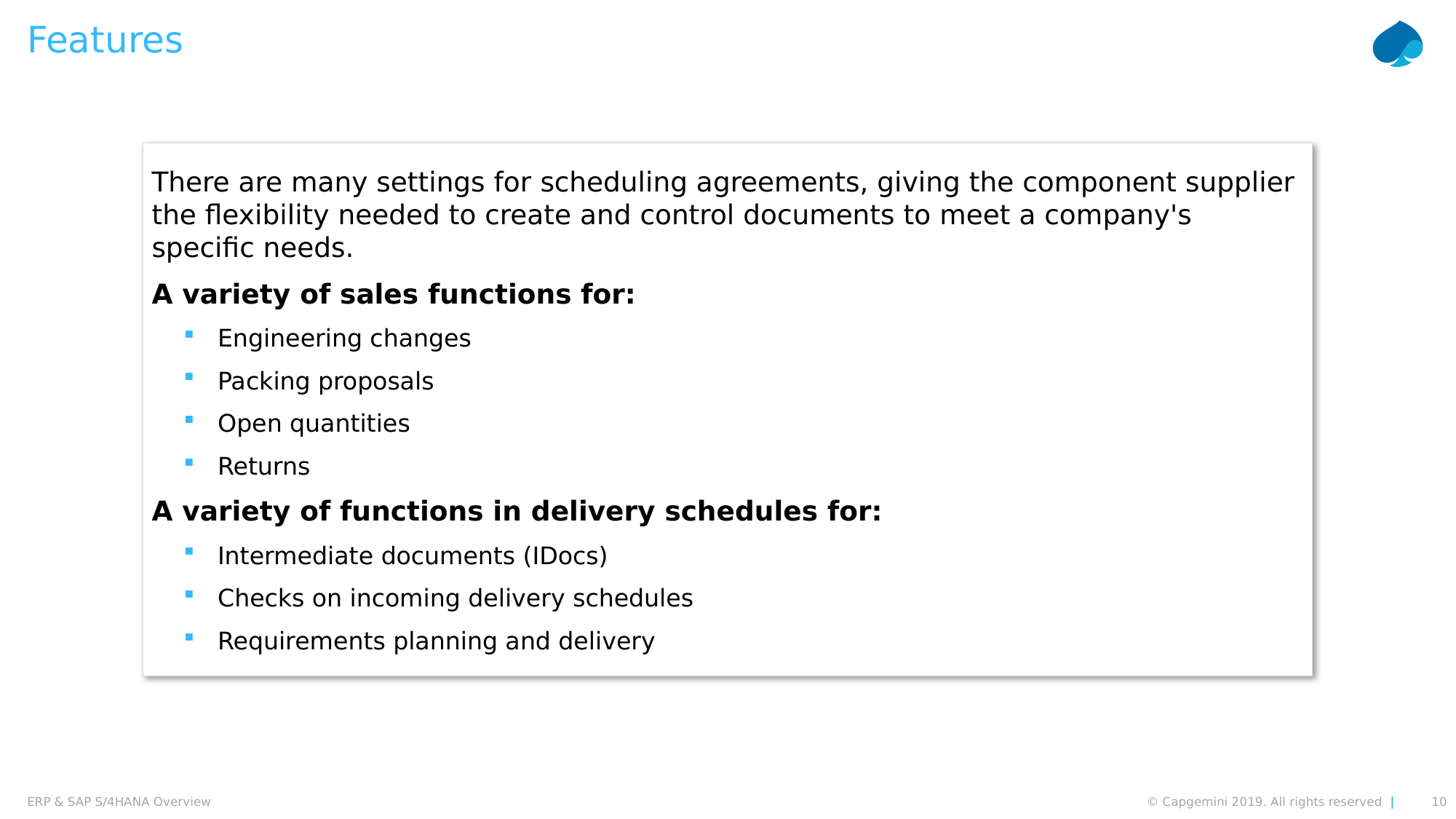

# Features
There are many settings for scheduling agreements, giving the component supplier the flexibility needed to create and control documents to meet a company's specific needs.
A variety of sales functions for:
Engineering changes
Packing proposals
Open quantities
Returns
A variety of functions in delivery schedules for:
Intermediate documents (IDocs)
Checks on incoming delivery schedules
Requirements planning and delivery